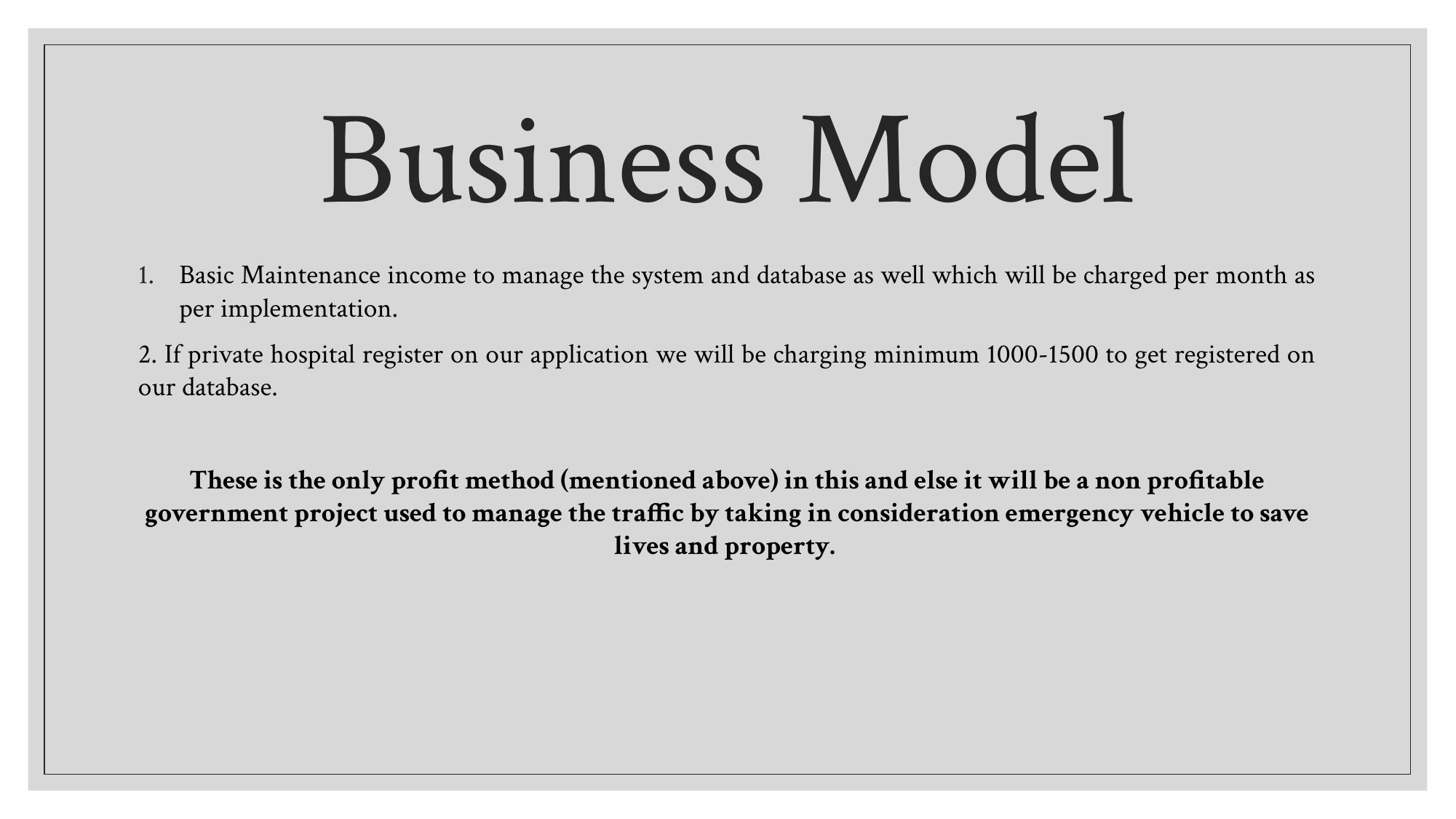

# Business Model
Basic Maintenance income to manage the system and database as well which will be charged per month as per implementation.
2. If private hospital register on our application we will be charging minimum 1000-1500 to get registered on our database.

These is the only profit method (mentioned above) in this and else it will be a non profitable government project used to manage the traffic by taking in consideration emergency vehicle to save lives and property.